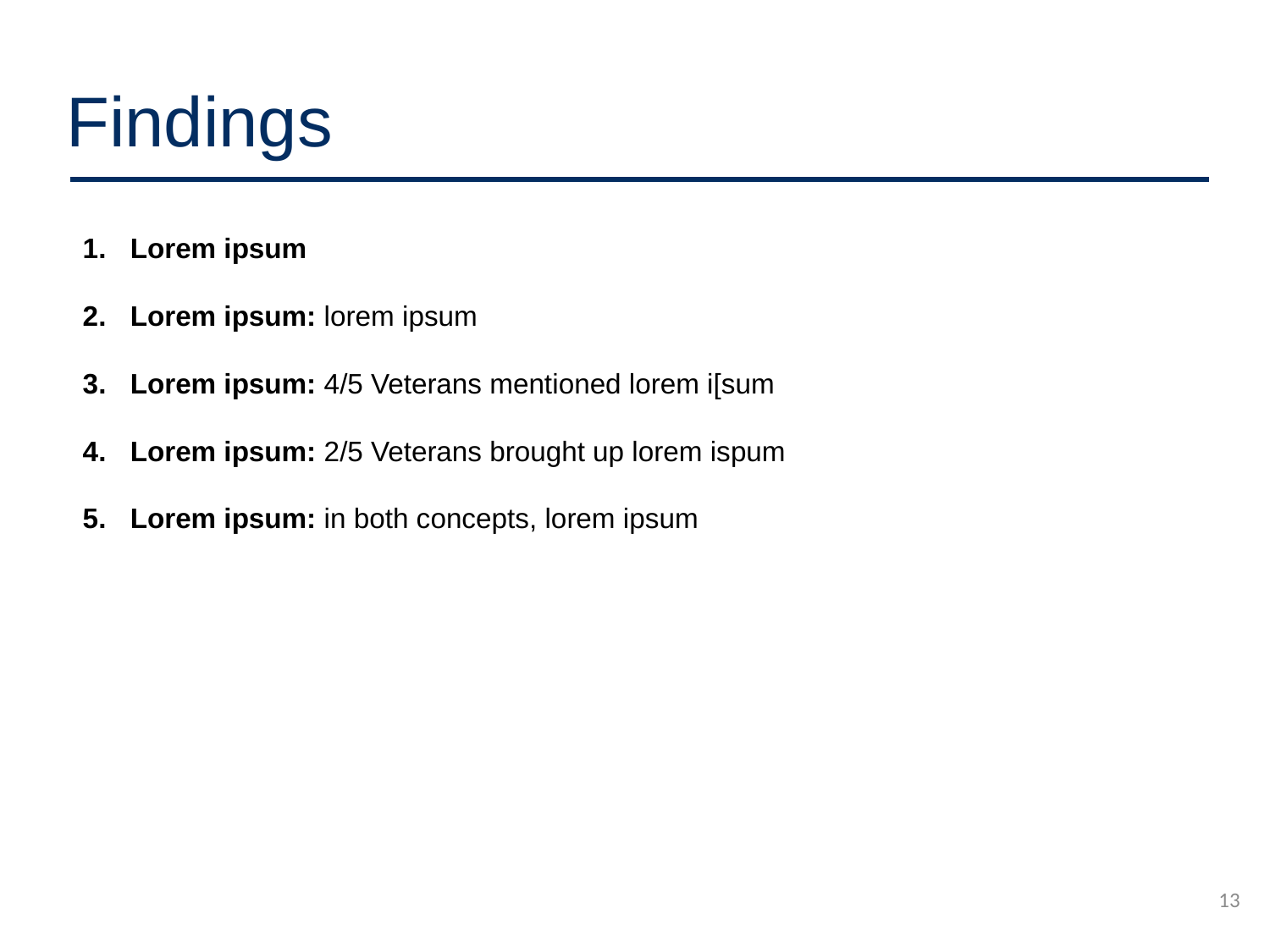

Findings
Lorem ipsum

Lorem ipsum: lorem ipsum

Lorem ipsum: 4/5 Veterans mentioned lorem i[sum

Lorem ipsum: 2/5 Veterans brought up lorem ispum

Lorem ipsum: in both concepts, lorem ipsum

13